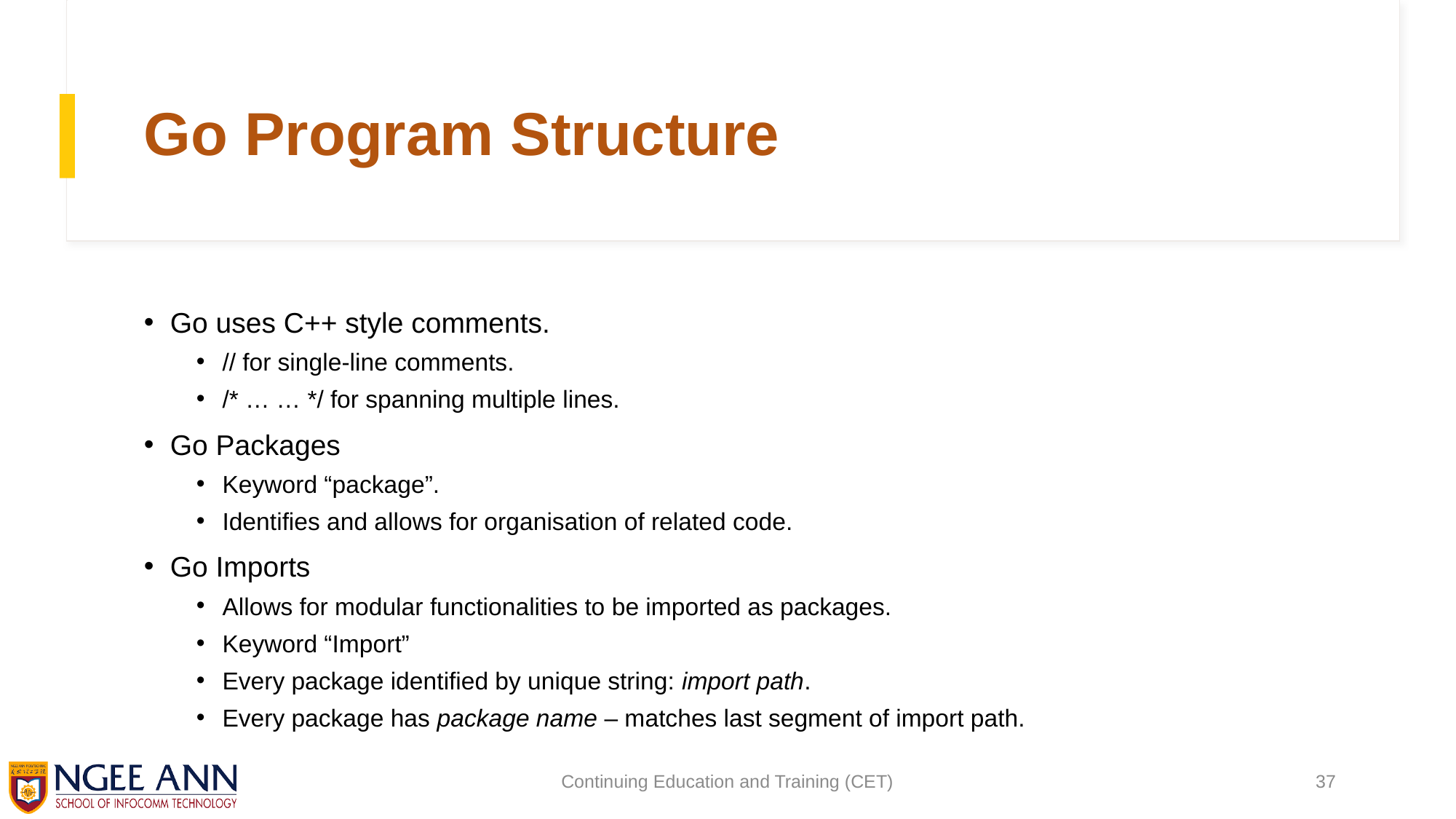

# Go Program Structure
Go uses C++ style comments.
// for single-line comments.
/* … … */ for spanning multiple lines.
Go Packages
Keyword “package”.
Identifies and allows for organisation of related code.
Go Imports
Allows for modular functionalities to be imported as packages.
Keyword “Import”
Every package identified by unique string: import path.
Every package has package name – matches last segment of import path.

Continuing Education and Training (CET)
37